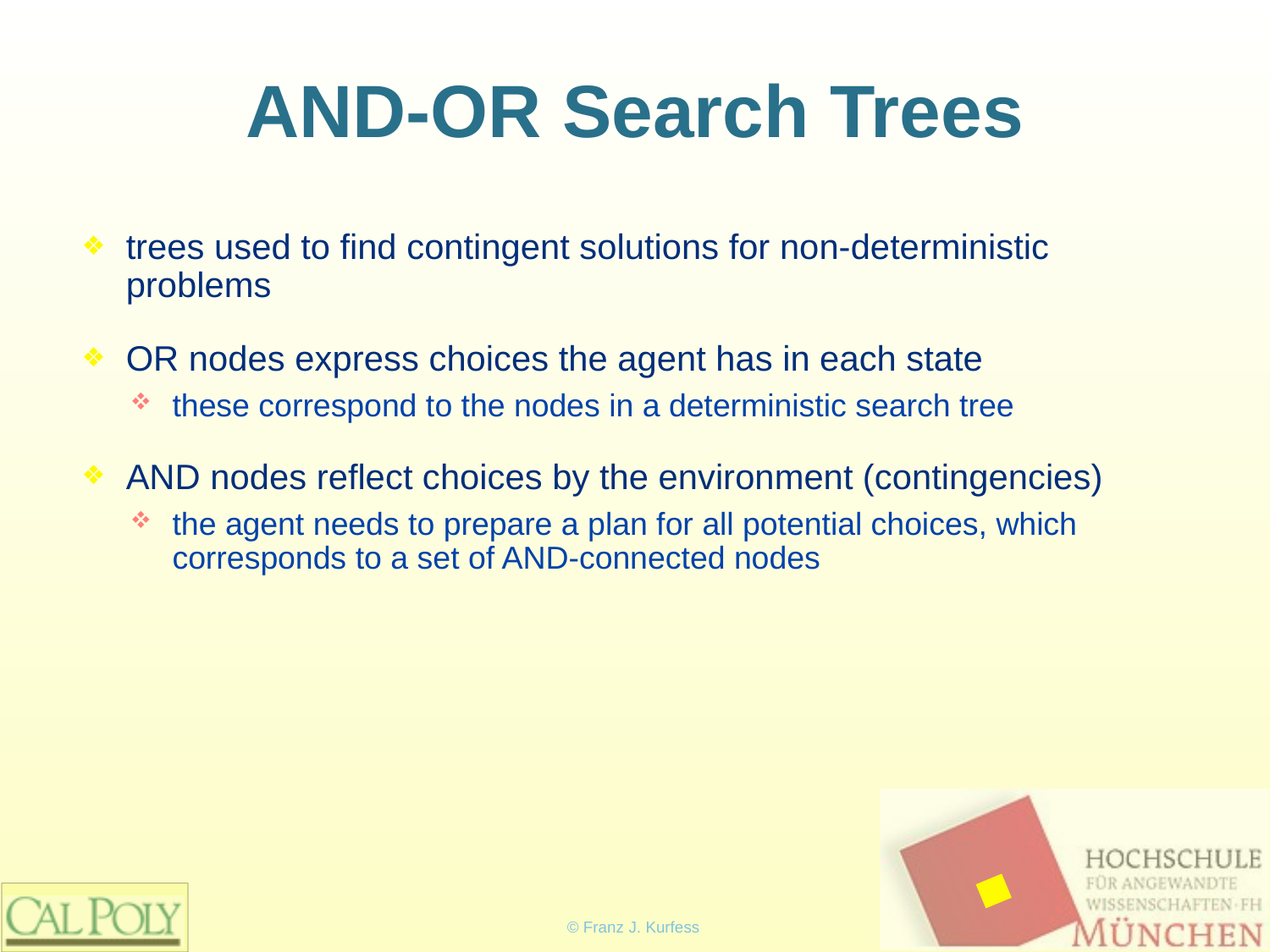

# AND-OR Search Trees
trees used to find contingent solutions for non-deterministic problems
OR nodes express choices the agent has in each state
these correspond to the nodes in a deterministic search tree
AND nodes reflect choices by the environment (contingencies)
the agent needs to prepare a plan for all potential choices, which corresponds to a set of AND-connected nodes
90